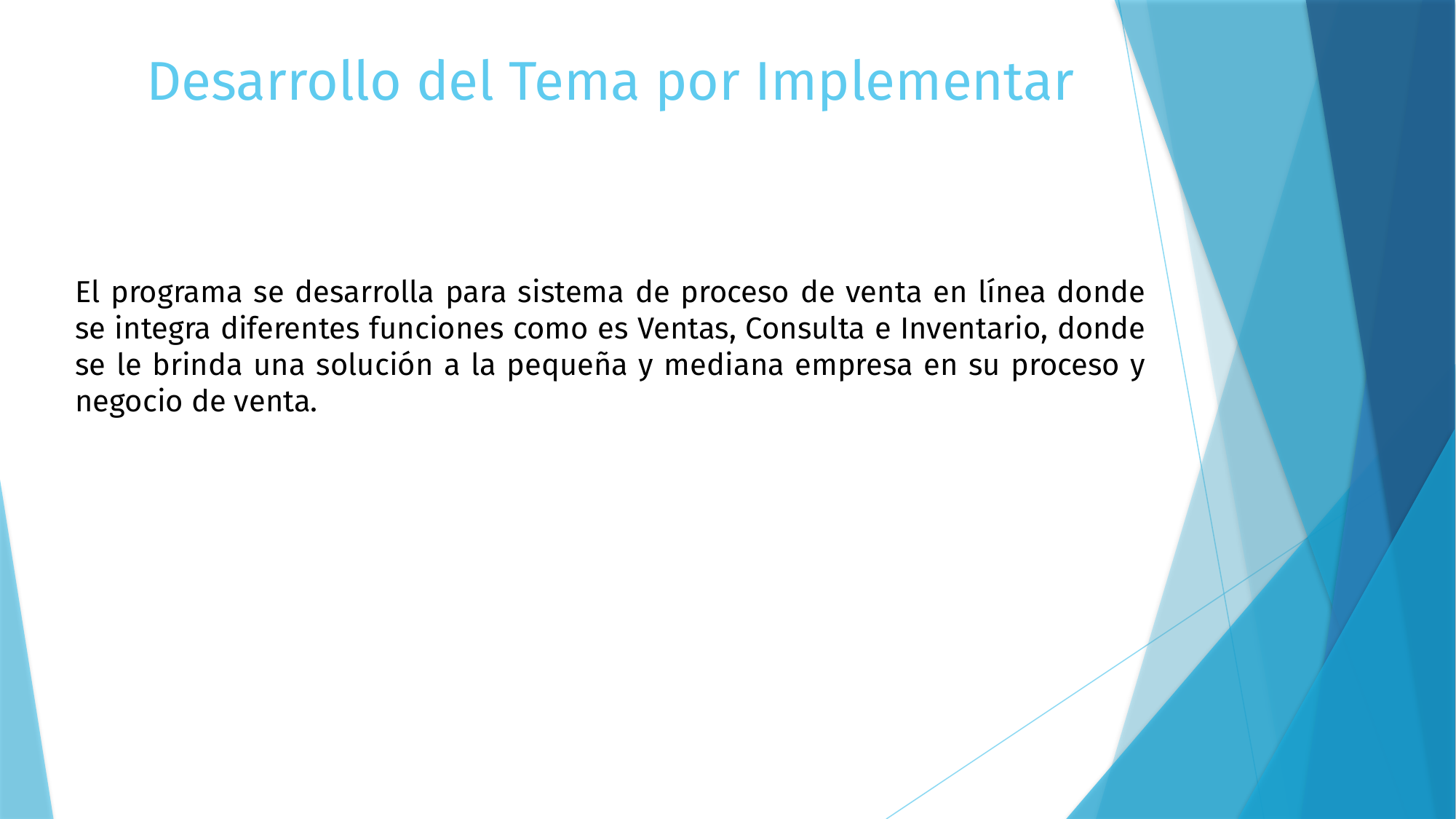

# Desarrollo del Tema por Implementar
El programa se desarrolla para sistema de proceso de venta en línea donde se integra diferentes funciones como es Ventas, Consulta e Inventario, donde se le brinda una solución a la pequeña y mediana empresa en su proceso y negocio de venta.